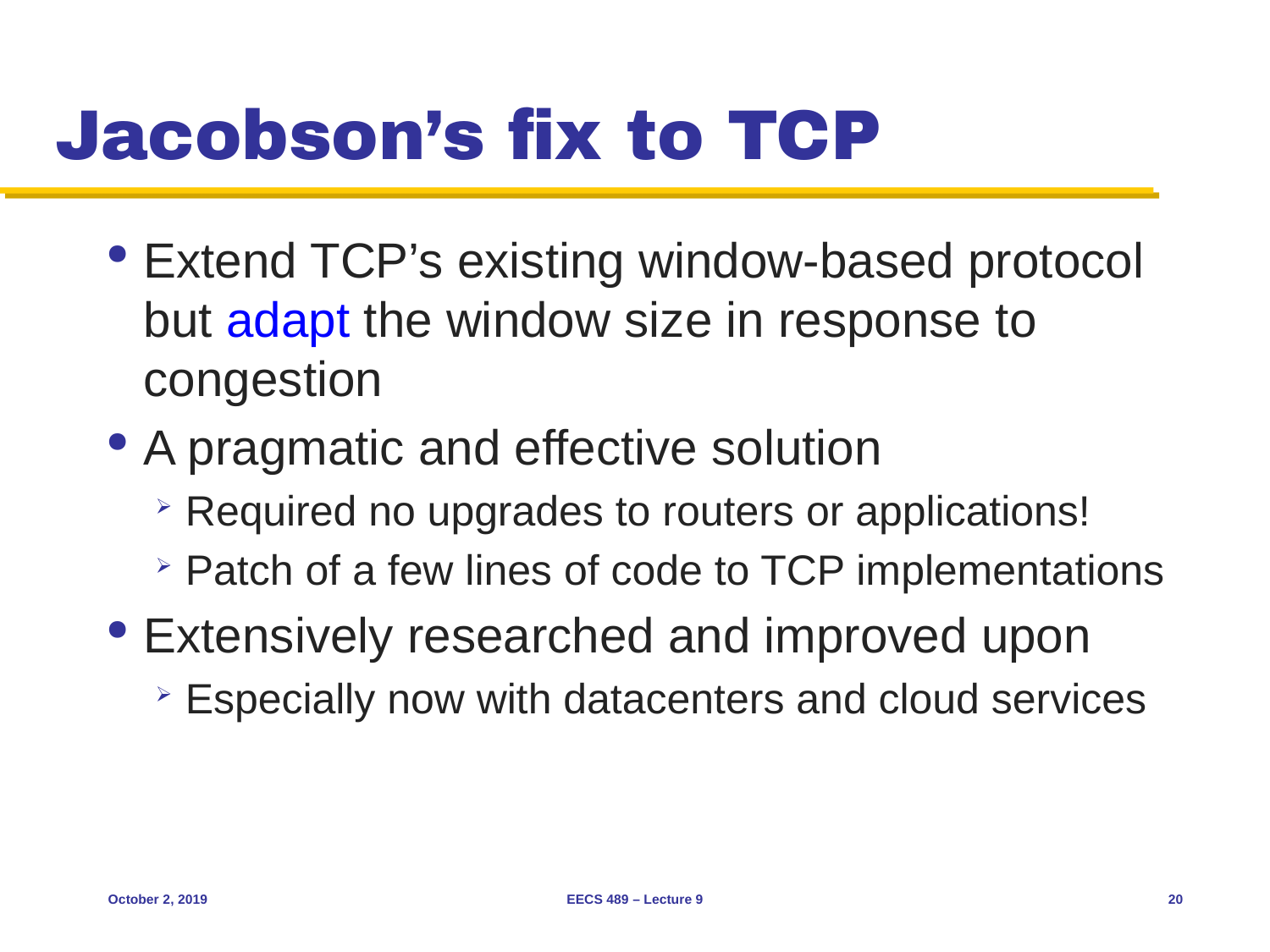

# Jacobson’s fix to TCP
Extend TCP’s existing window-based protocol but adapt the window size in response to congestion
A pragmatic and effective solution
Required no upgrades to routers or applications!
Patch of a few lines of code to TCP implementations
Extensively researched and improved upon
Especially now with datacenters and cloud services

October 2, 2019
EECS 489 – Lecture 9
20